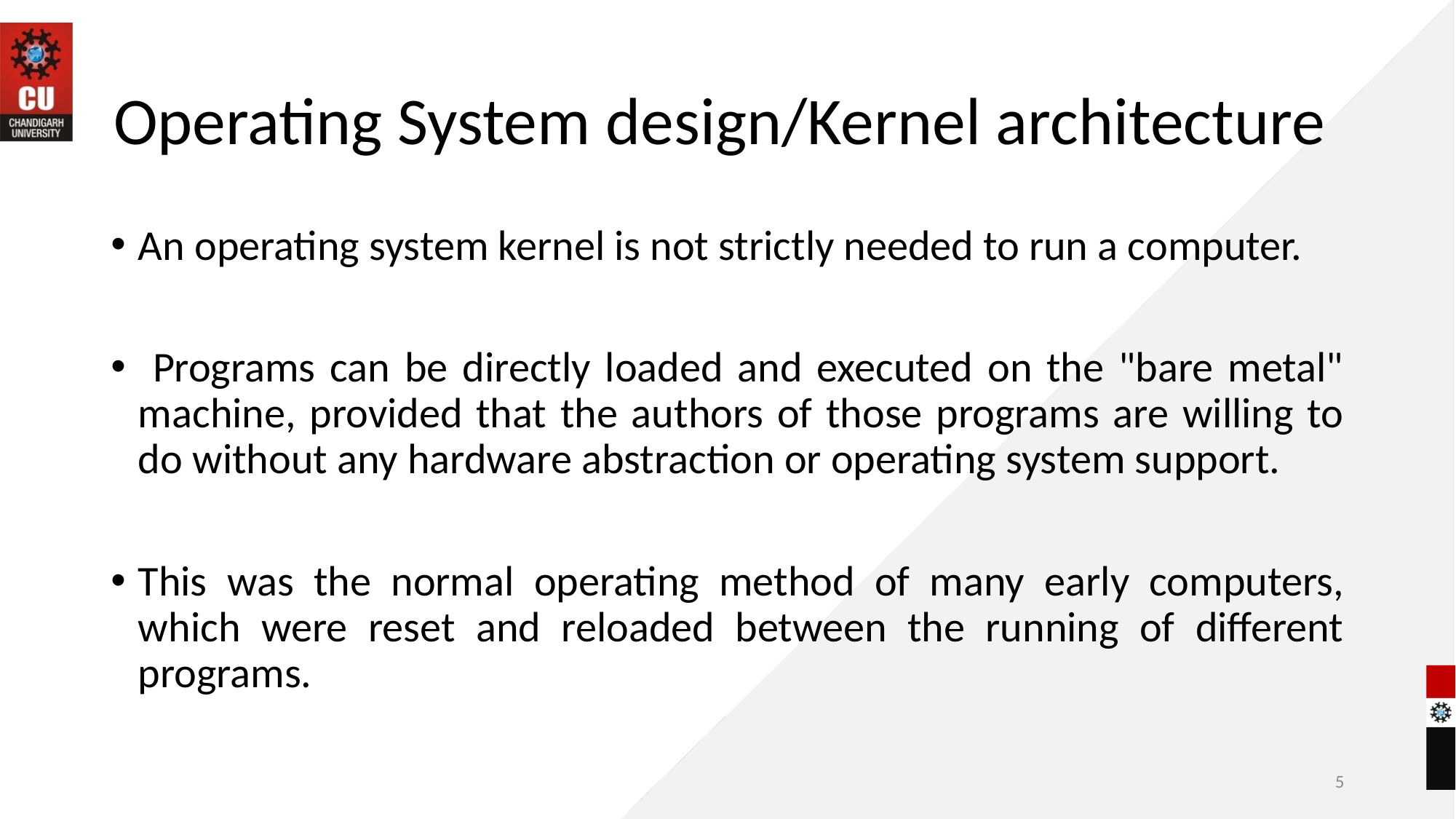

# Operating System design/Kernel architecture
An operating system kernel is not strictly needed to run a computer.

 Programs can be directly loaded and executed on the "bare metal" machine, provided that the authors of those programs are willing to do without any hardware abstraction or operating system support.

This was the normal operating method of many early computers, which were reset and reloaded between the running of different programs.
5